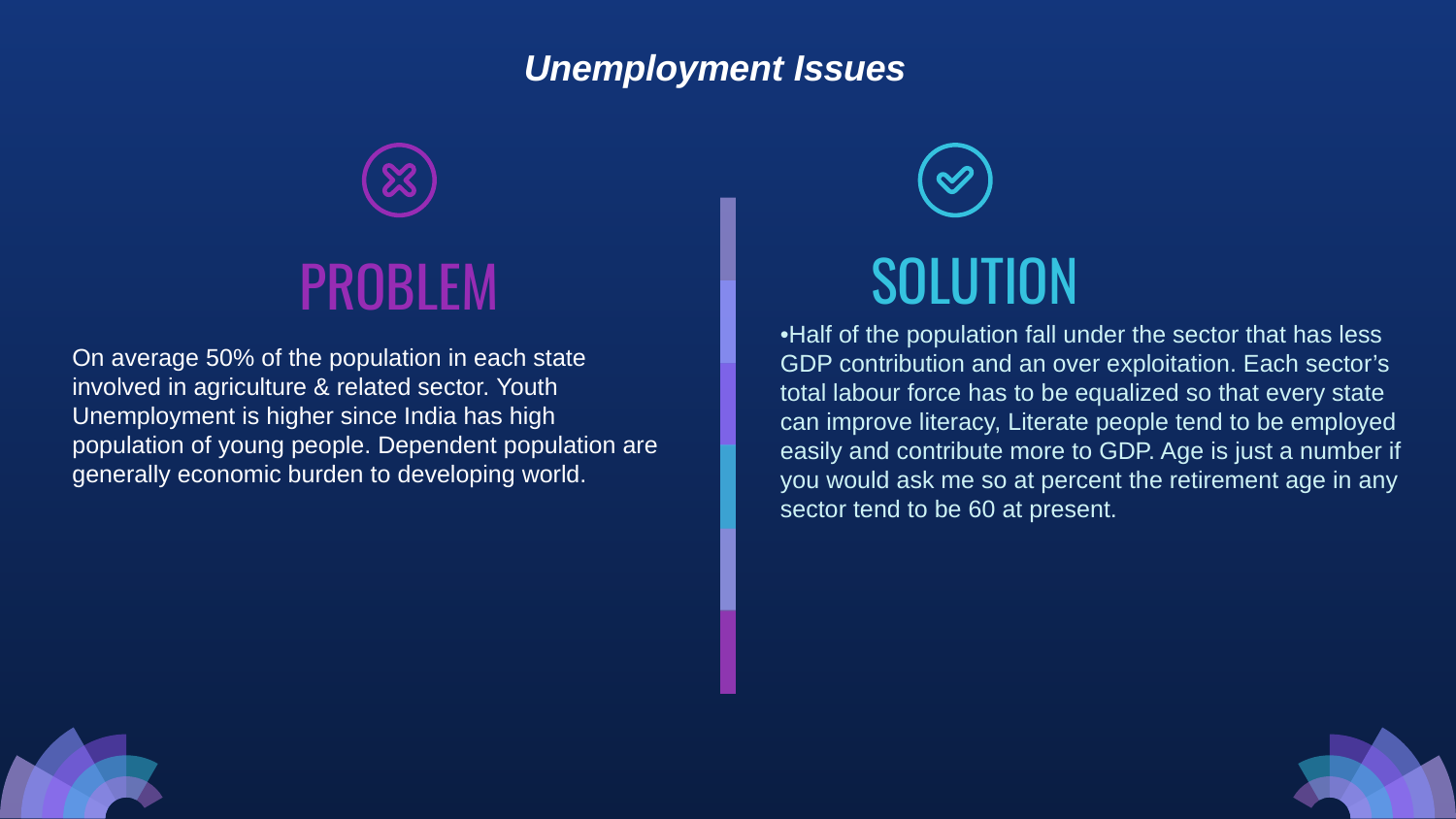

Unemployment Issues

# SOLUTION
PROBLEM
•Half of the population fall under the sector that has less GDP contribution and an over exploitation. Each sector’s total labour force has to be equalized so that every state can improve literacy, Literate people tend to be employed easily and contribute more to GDP. Age is just a number if you would ask me so at percent the retirement age in any sector tend to be 60 at present.

On average 50% of the population in each state involved in agriculture & related sector. Youth Unemployment is higher since India has high population of young people. Dependent population are generally economic burden to developing world.